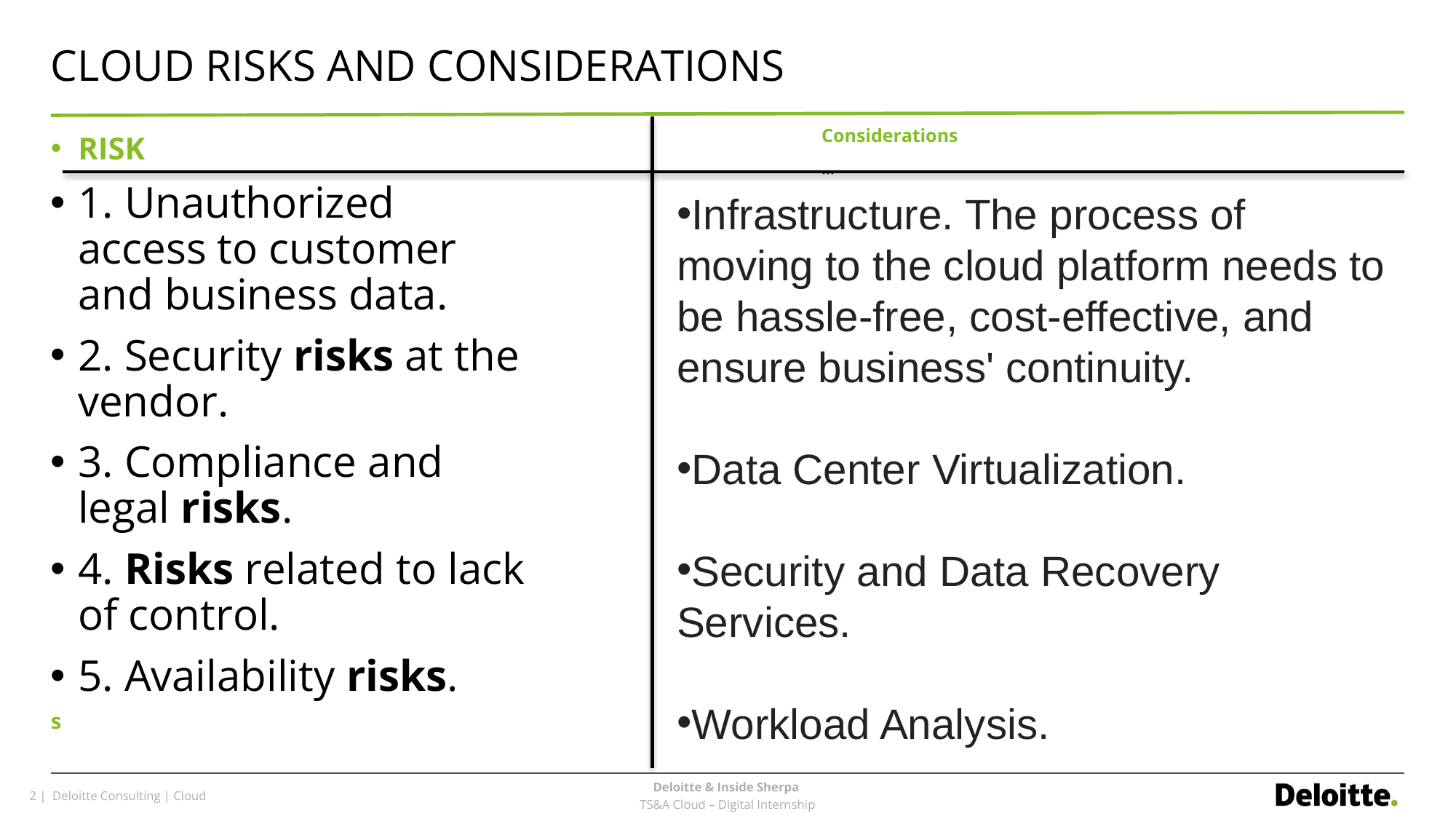

# CLOUD RISKS AND CONSIDERATIONS
Considerations
…
RISK
1. Unauthorized access to customer and business data.
2. Security risks at the vendor.
3. Compliance and legal risks.
4. Risks related to lack of control.
5. Availability risks.
s

Infrastructure. The process of moving to the cloud platform needs to be hassle-free, cost-effective, and ensure business' continuity.

Data Center Virtualization.

Security and Data Recovery Services.

Workload Analysis.